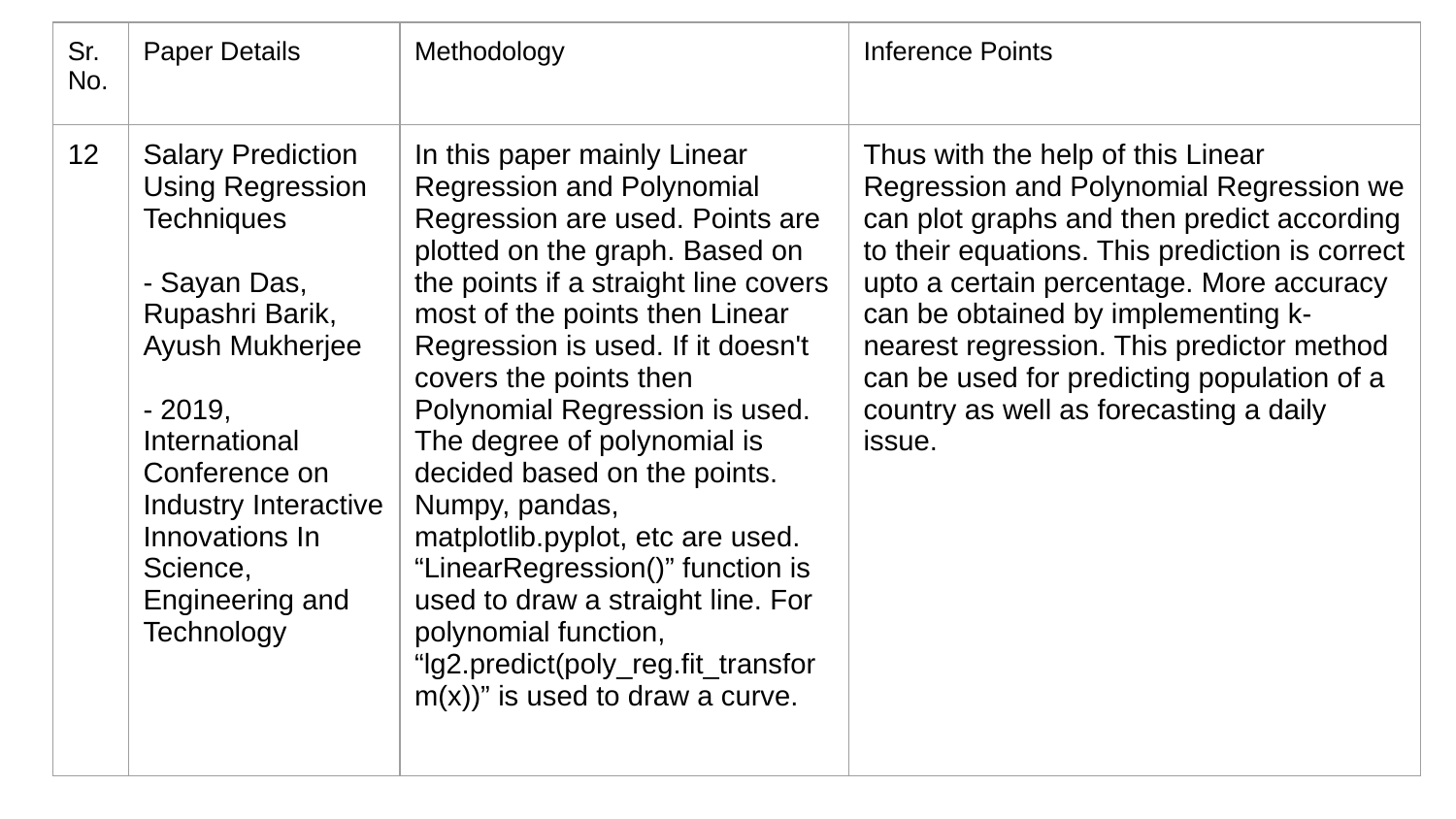

| Sr. No. | Paper Details | Methodology | Inference Points |
| --- | --- | --- | --- |
| 12 | Salary Prediction Using Regression Techniques - Sayan Das, Rupashri Barik, Ayush Mukherjee - 2019, International Conference on Industry Interactive Innovations In Science, Engineering and Technology | In this paper mainly Linear Regression and Polynomial Regression are used. Points are plotted on the graph. Based on the points if a straight line covers most of the points then Linear Regression is used. If it doesn't covers the points then Polynomial Regression is used. The degree of polynomial is decided based on the points. Numpy, pandas, matplotlib.pyplot, etc are used. “LinearRegression()” function is used to draw a straight line. For polynomial function, “lg2.predict(poly\_reg.fit\_transform(x))” is used to draw a curve. | Thus with the help of this Linear Regression and Polynomial Regression we can plot graphs and then predict according to their equations. This prediction is correct upto a certain percentage. More accuracy can be obtained by implementing k-nearest regression. This predictor method can be used for predicting population of a country as well as forecasting a daily issue. |